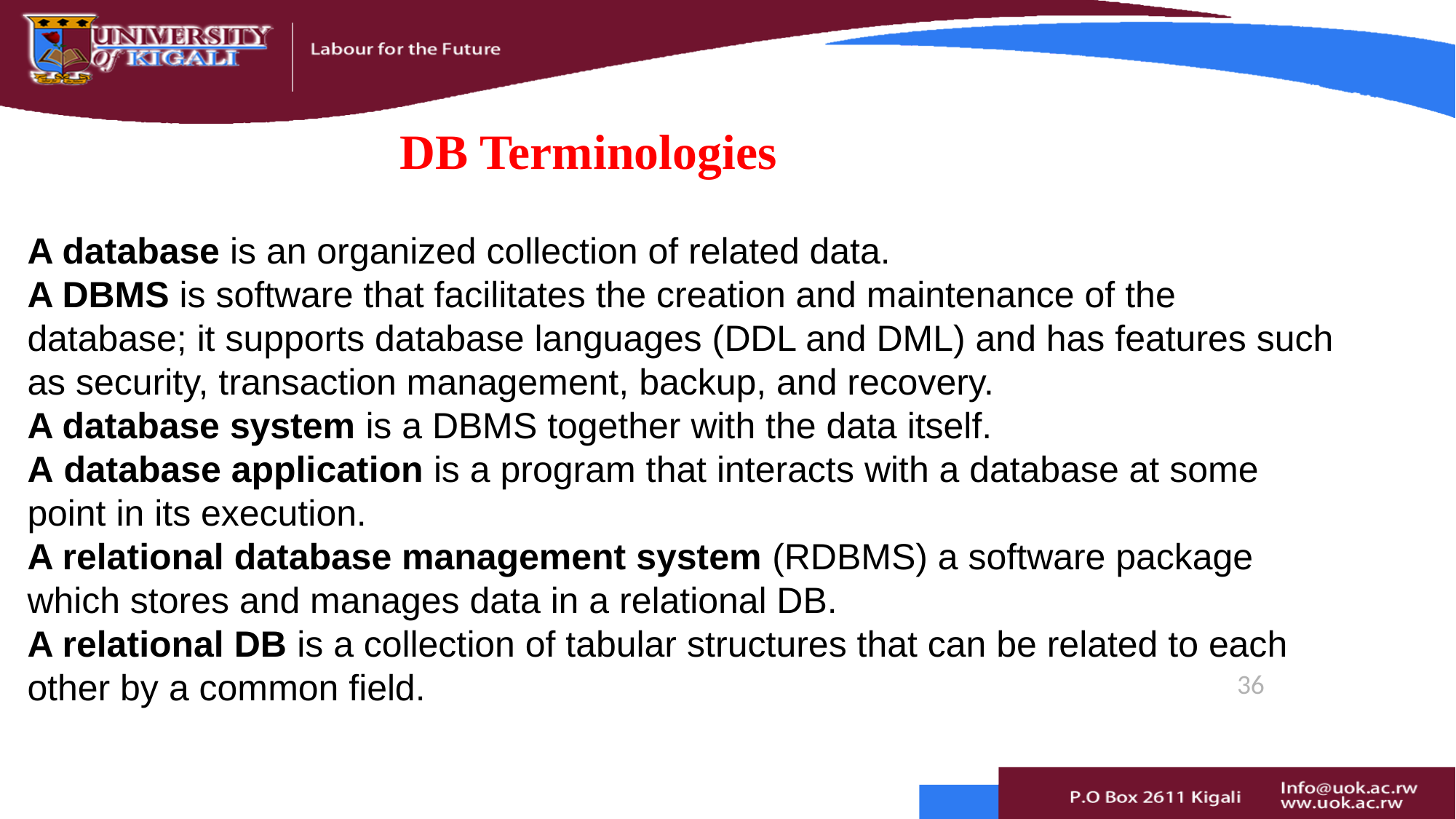

# DB Terminologies
A database is an organized collection of related data.
A DBMS is software that facilitates the creation and maintenance of the database; it supports database languages (DDL and DML) and has features such as security, transaction management, backup, and recovery.
A database system is a DBMS together with the data itself.
A database application is a program that interacts with a database at some point in its execution.
A relational database management system (RDBMS) a software package which stores and manages data in a relational DB.
A relational DB is a collection of tabular structures that can be related to each other by a common field.

36